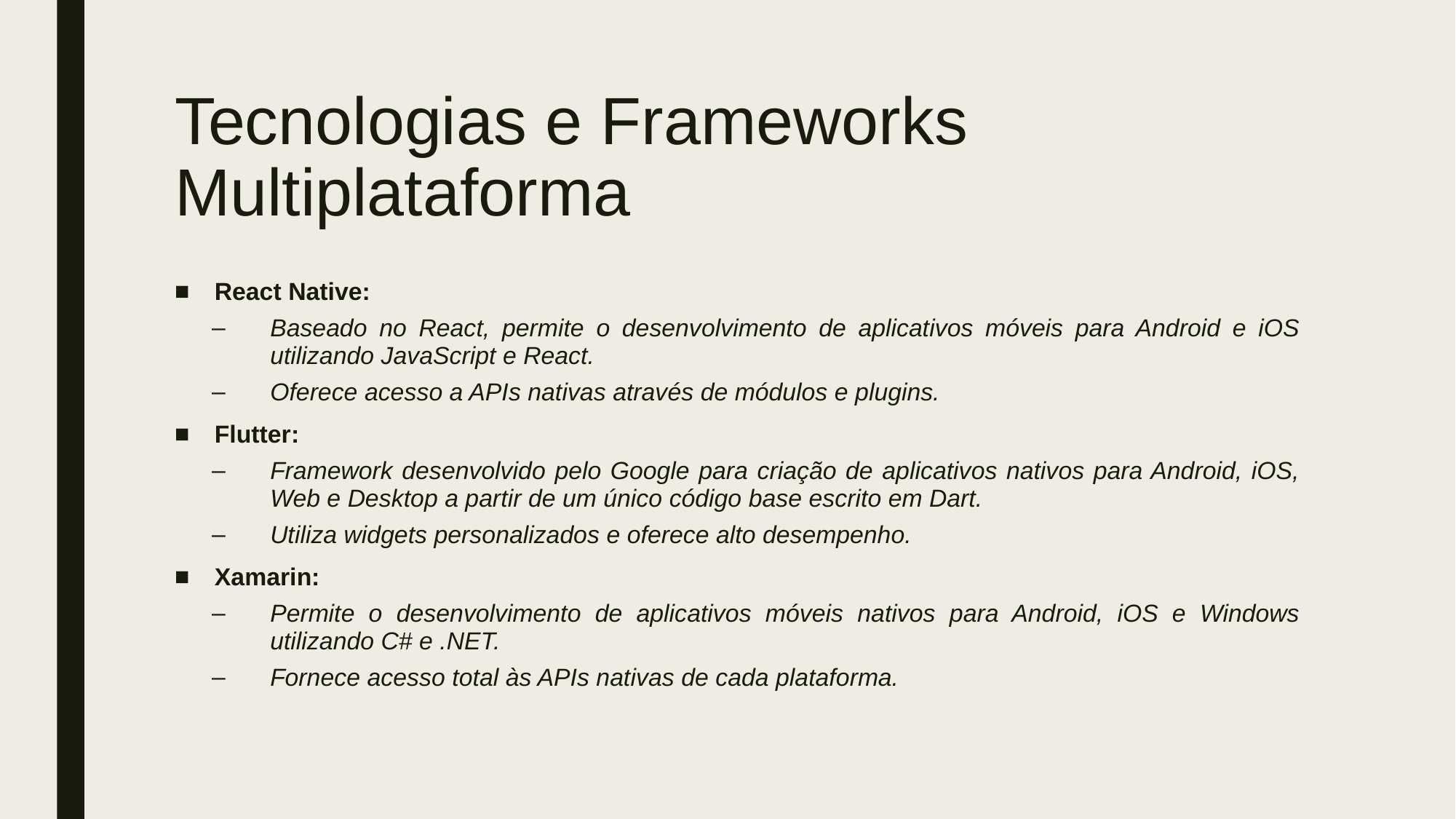

# Tecnologias e Frameworks Multiplataforma
React Native:
Baseado no React, permite o desenvolvimento de aplicativos móveis para Android e iOS utilizando JavaScript e React.
Oferece acesso a APIs nativas através de módulos e plugins.
Flutter:
Framework desenvolvido pelo Google para criação de aplicativos nativos para Android, iOS, Web e Desktop a partir de um único código base escrito em Dart.
Utiliza widgets personalizados e oferece alto desempenho.
Xamarin:
Permite o desenvolvimento de aplicativos móveis nativos para Android, iOS e Windows utilizando C# e .NET.
Fornece acesso total às APIs nativas de cada plataforma.